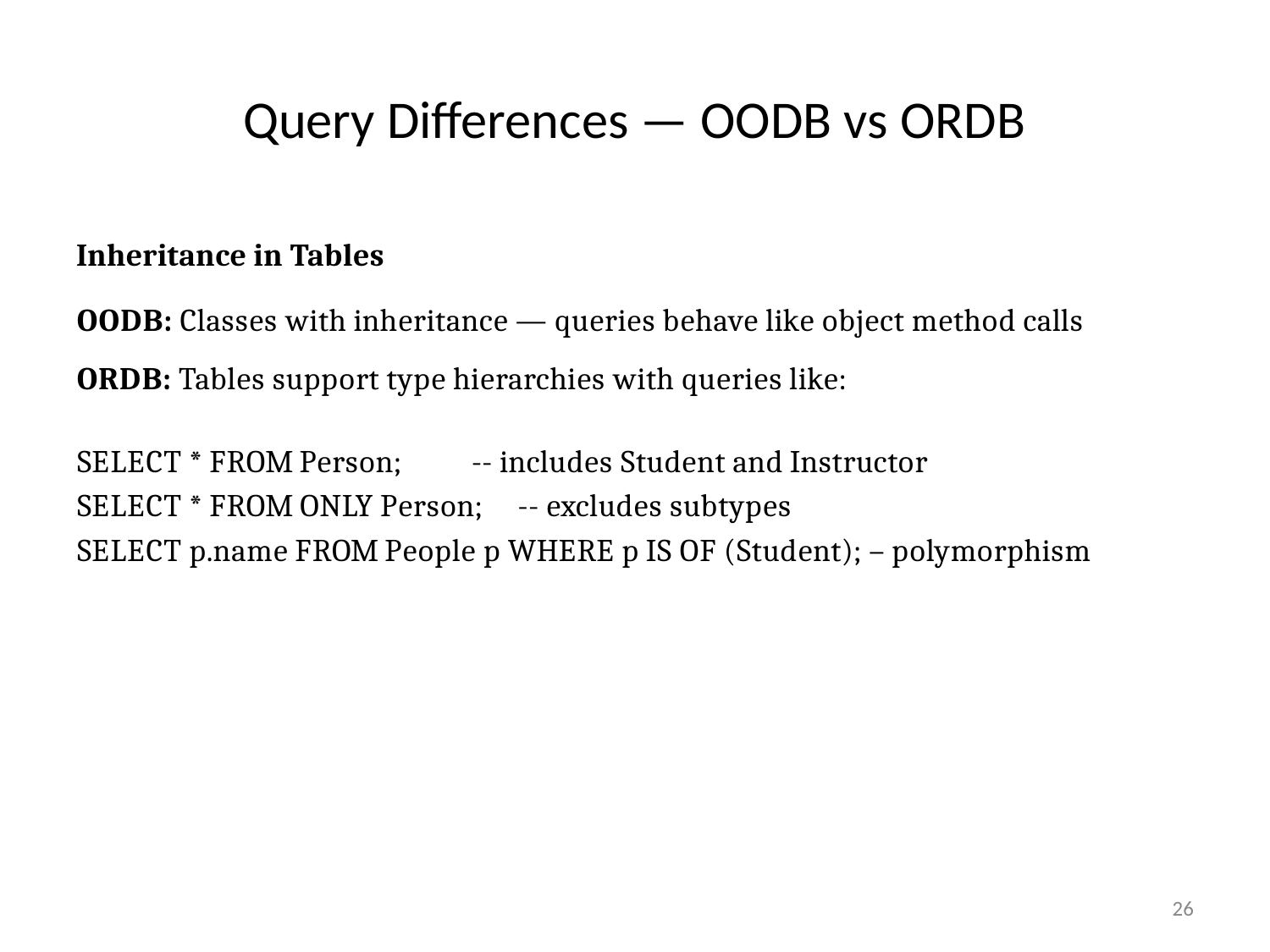

# Query Differences — OODB vs ORDB
Inheritance in Tables
OODB: Classes with inheritance — queries behave like object method calls
ORDB: Tables support type hierarchies with queries like:
SELECT * FROM Person;          -- includes Student and Instructor
SELECT * FROM ONLY Person;     -- excludes subtypes
SELECT p.name FROM People p WHERE p IS OF (Student); – polymorphism

26